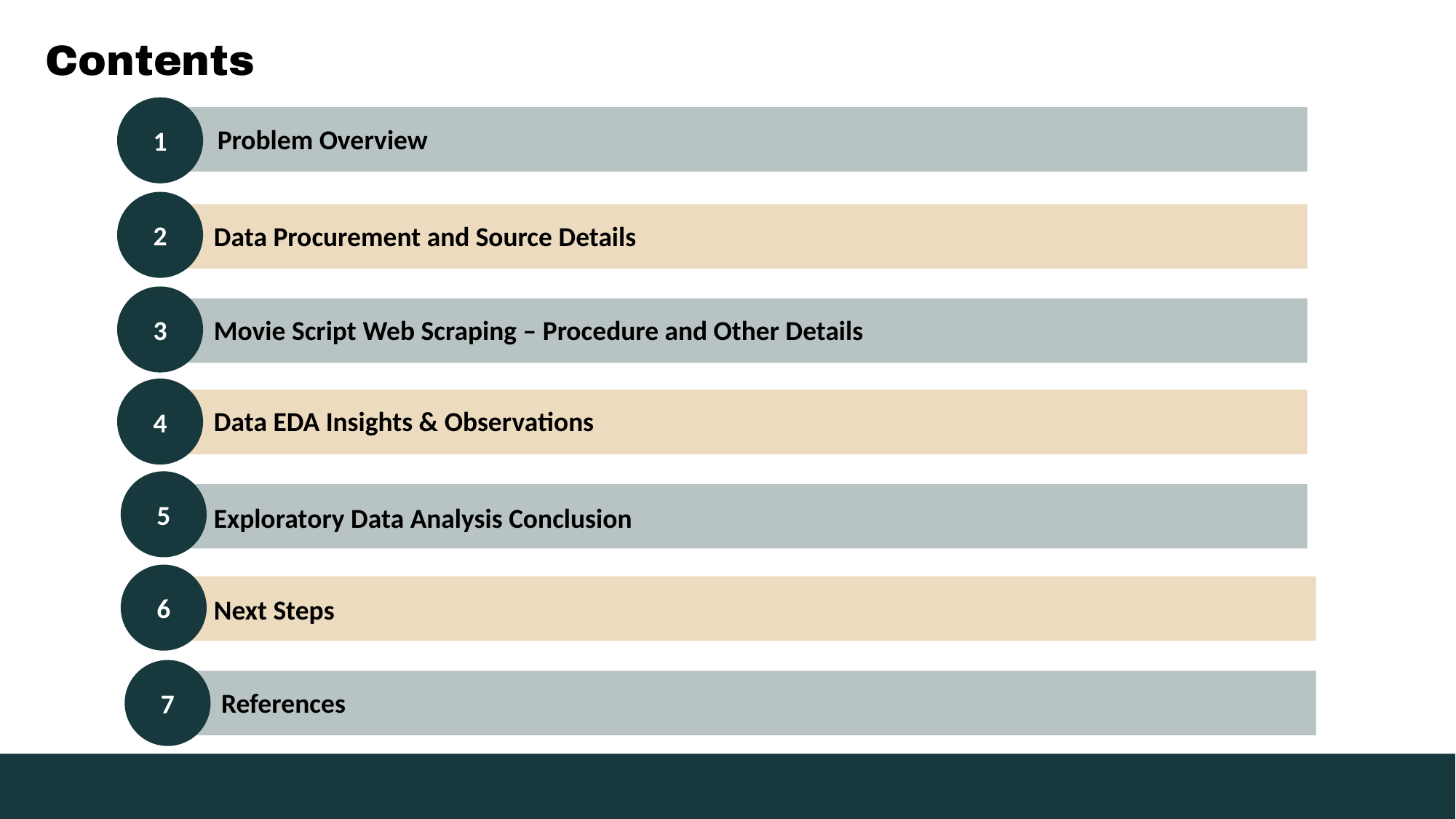

Contents
1

Problem Overview
2

Data Procurement and Source Details
3

Movie Script Web Scraping – Procedure and Other Details
4

Data EDA Insights & Observations
5

Exploratory Data Analysis Conclusion
6

Next Steps
7

References